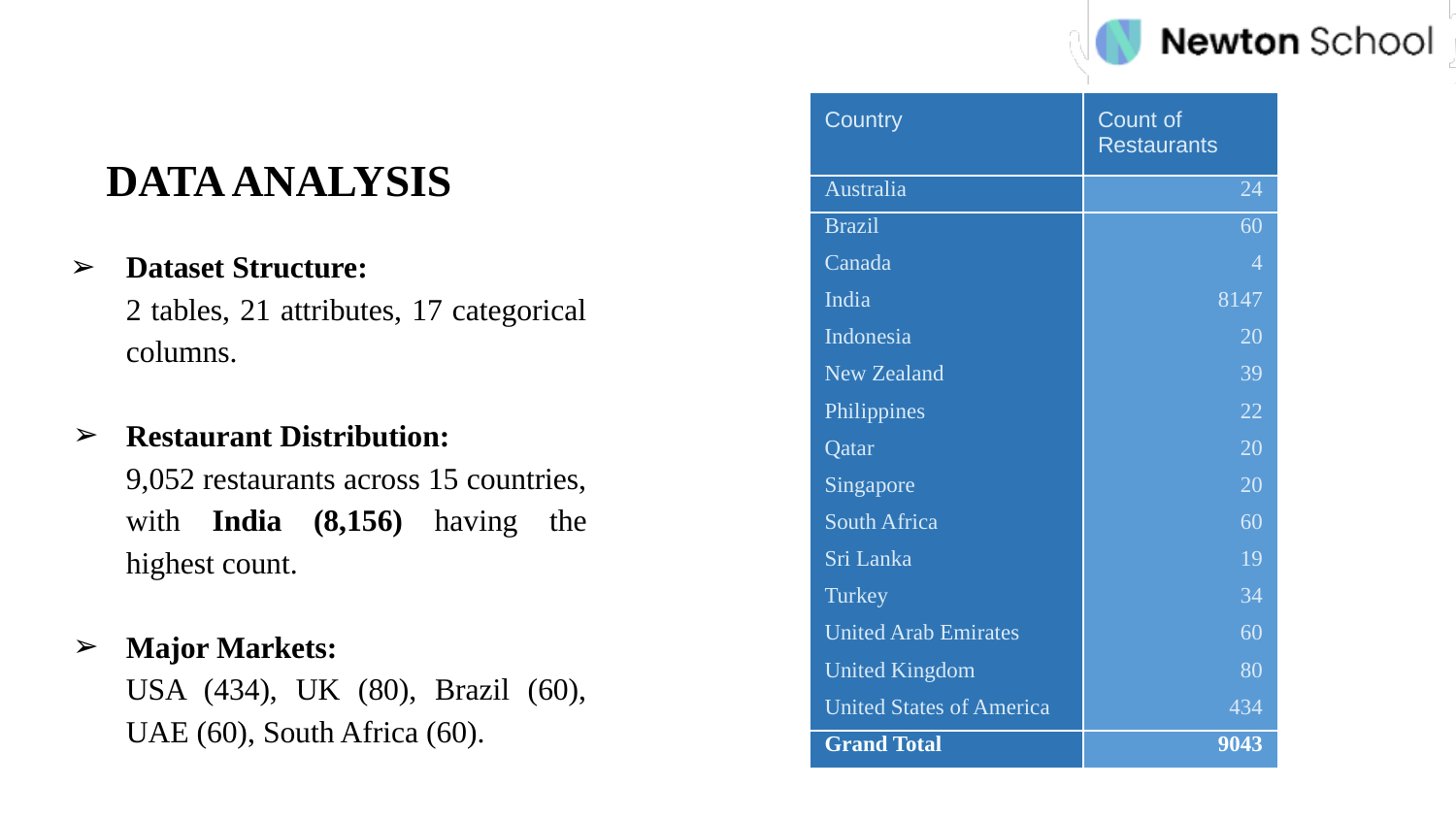

| Country | Count of Restaurants |
| --- | --- |
| Australia | 24 |
| Brazil | 60 |
| Canada | 4 |
| India | 8147 |
| Indonesia | 20 |
| New Zealand | 39 |
| Philippines | 22 |
| Qatar | 20 |
| Singapore | 20 |
| South Africa | 60 |
| Sri Lanka | 19 |
| Turkey | 34 |
| United Arab Emirates | 60 |
| United Kingdom | 80 |
| United States of America | 434 |
| Grand Total | 9043 |
DATA ANALYSIS
Dataset Structure:
2 tables, 21 attributes, 17 categorical columns.

Restaurant Distribution:
9,052 restaurants across 15 countries, with India (8,156) having the highest count.

Major Markets:
USA (434), UK (80), Brazil (60), UAE (60), South Africa (60).